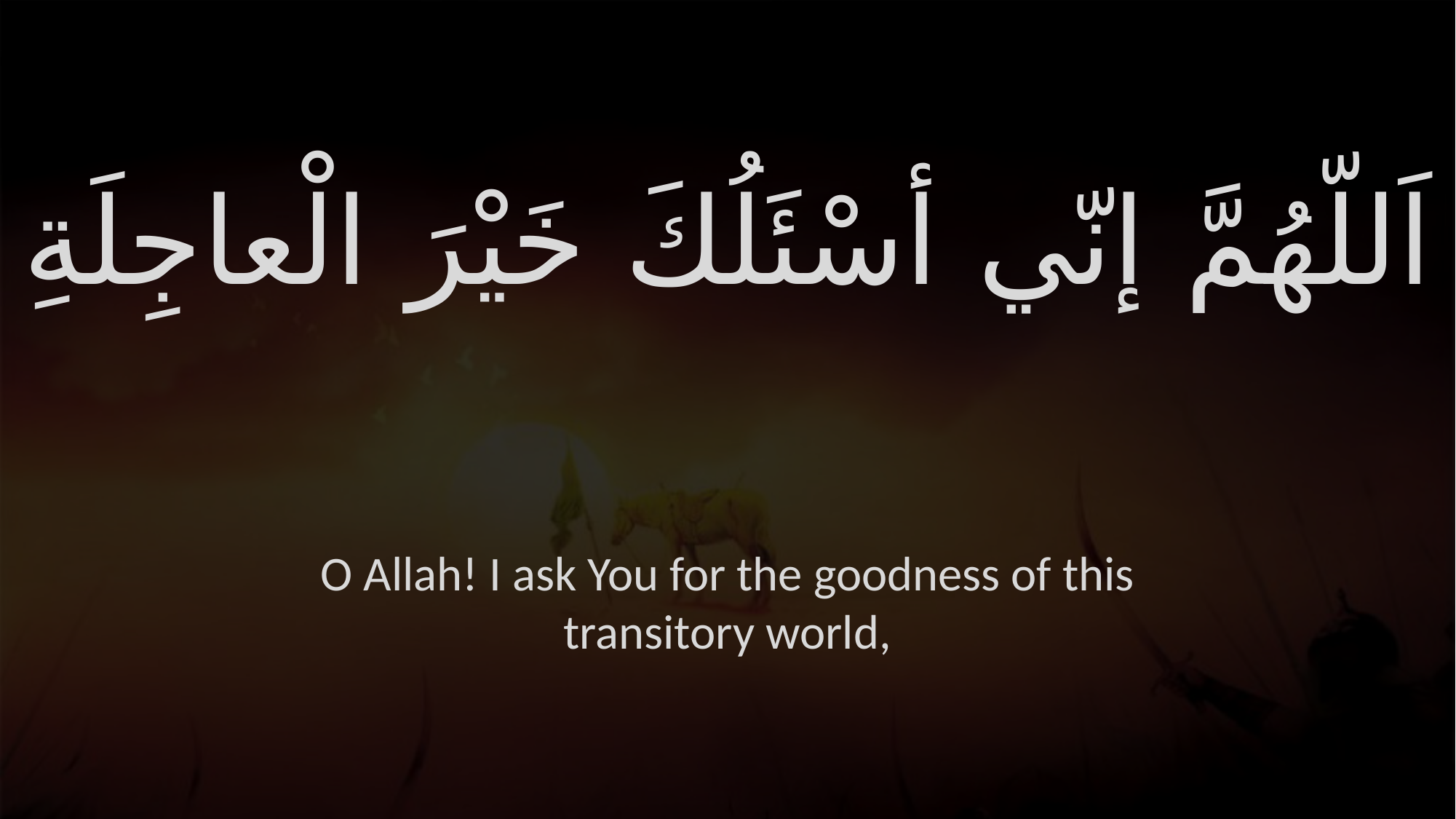

# اَللّهُمَّ إنّي أسْئَلُكَ خَيْرَ الْعاجِلَةِ
O Allah! I ask You for the goodness of this transitory world,